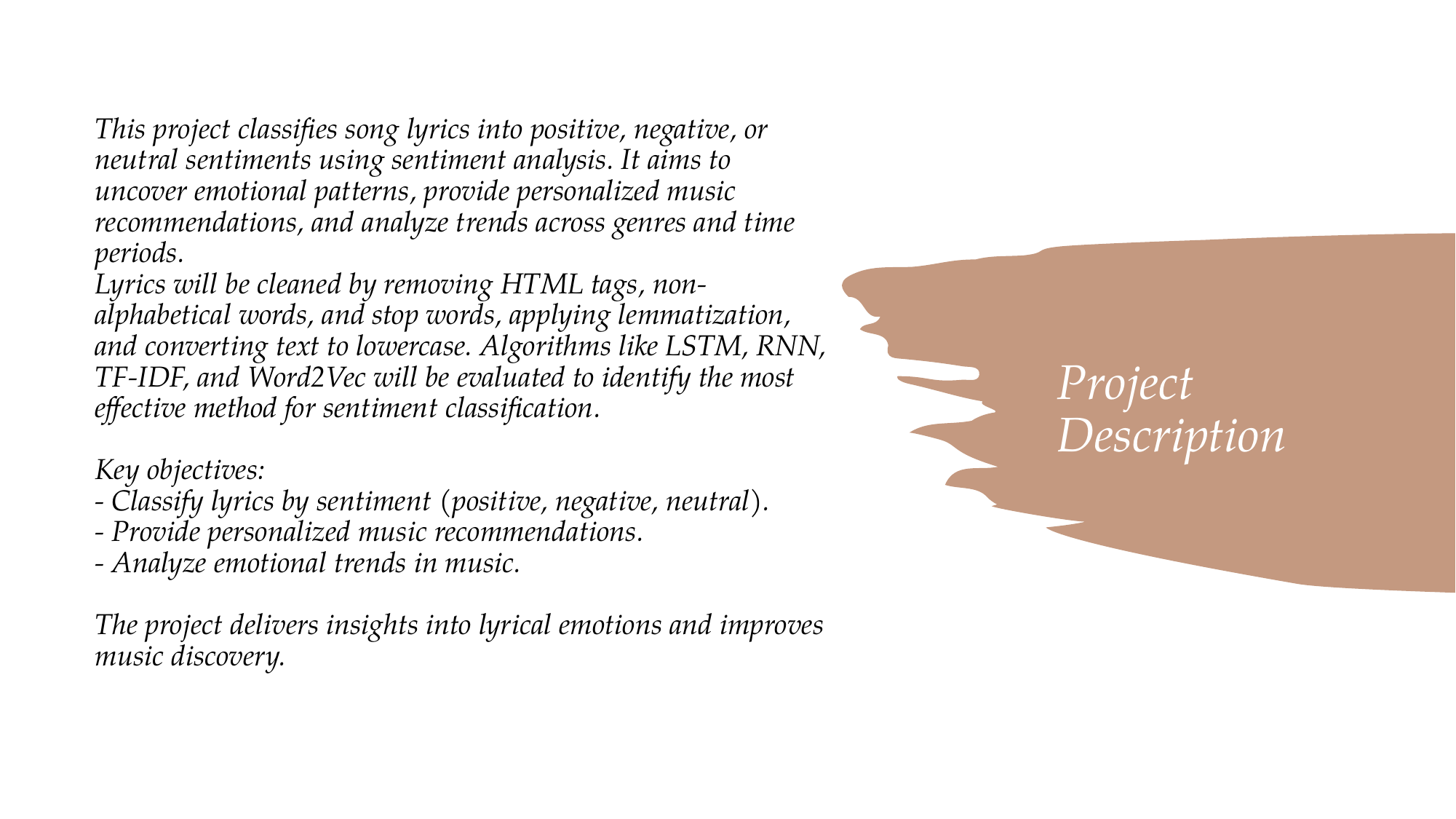

This project classifies song lyrics into positive, negative, or neutral sentiments using sentiment analysis. It aims to uncover emotional patterns, provide personalized music recommendations, and analyze trends across genres and time periods.
Lyrics will be cleaned by removing HTML tags, non-alphabetical words, and stop words, applying lemmatization, and converting text to lowercase. Algorithms like LSTM, RNN, TF-IDF, and Word2Vec will be evaluated to identify the most effective method for sentiment classification.

Key objectives:
- Classify lyrics by sentiment (positive, negative, neutral).
- Provide personalized music recommendations.
- Analyze emotional trends in music.

The project delivers insights into lyrical emotions and improves music discovery.

# Project Description